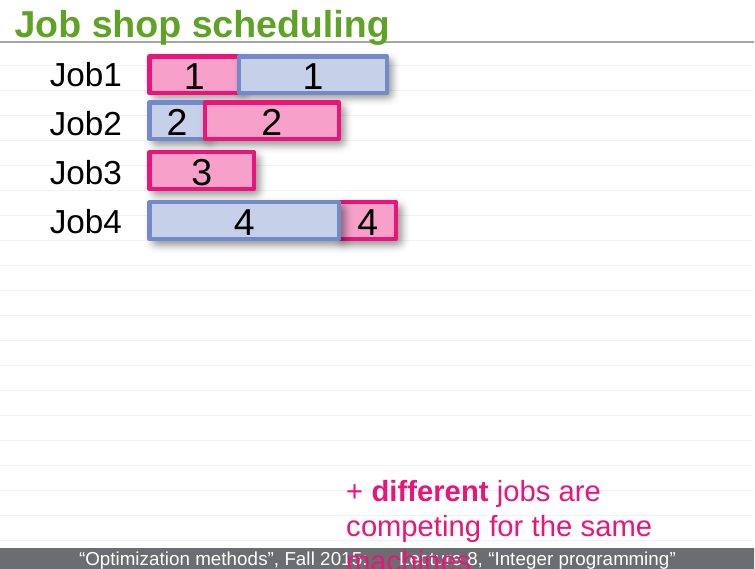

# Job shop scheduling
Job1
1
1
Job2
2
2
Job3
3
Job4
4
4
+ different jobs are competing for the same machines